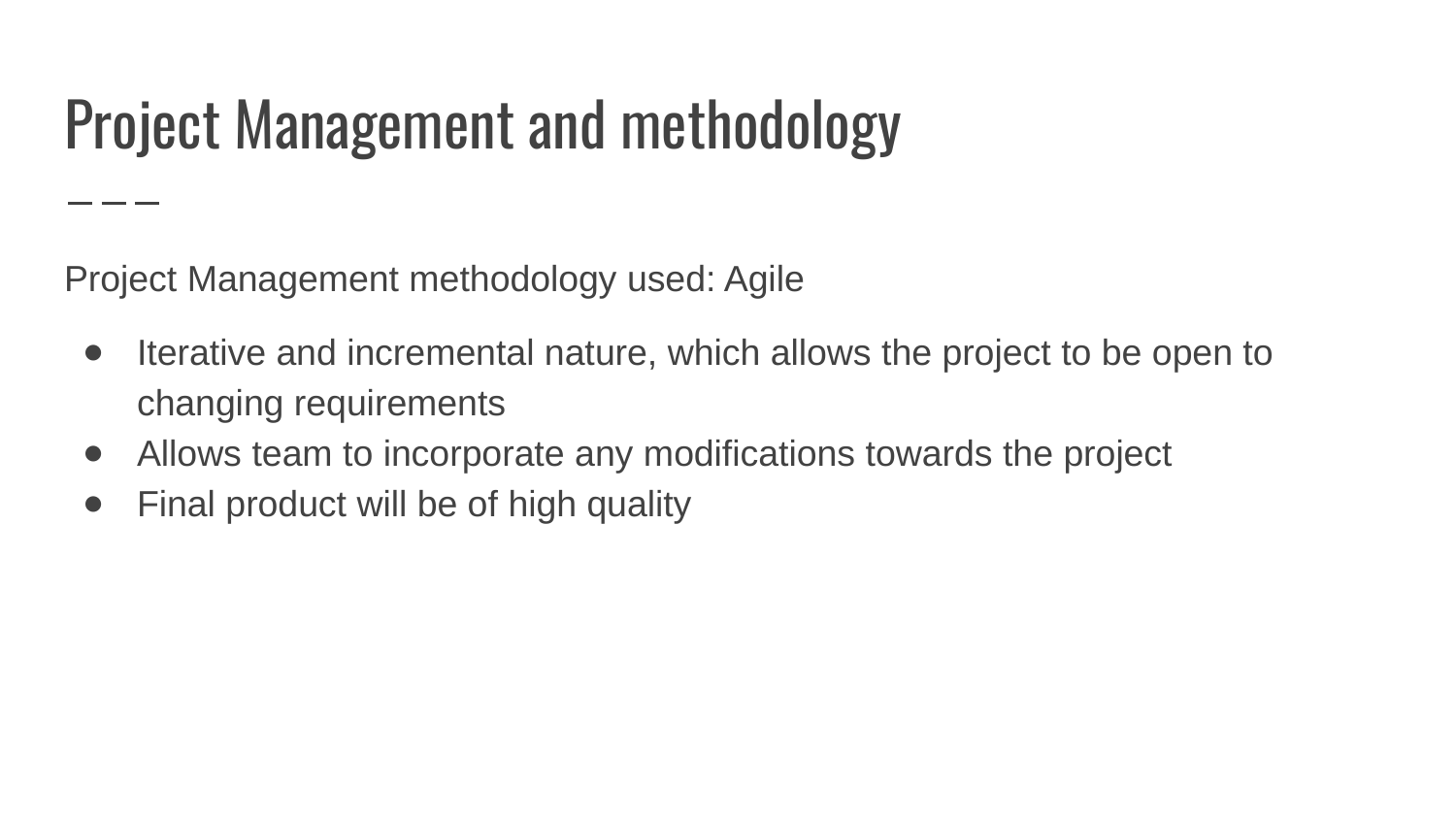

# Project Management and methodology
Project Management methodology used: Agile
Iterative and incremental nature, which allows the project to be open to changing requirements
Allows team to incorporate any modifications towards the project
Final product will be of high quality